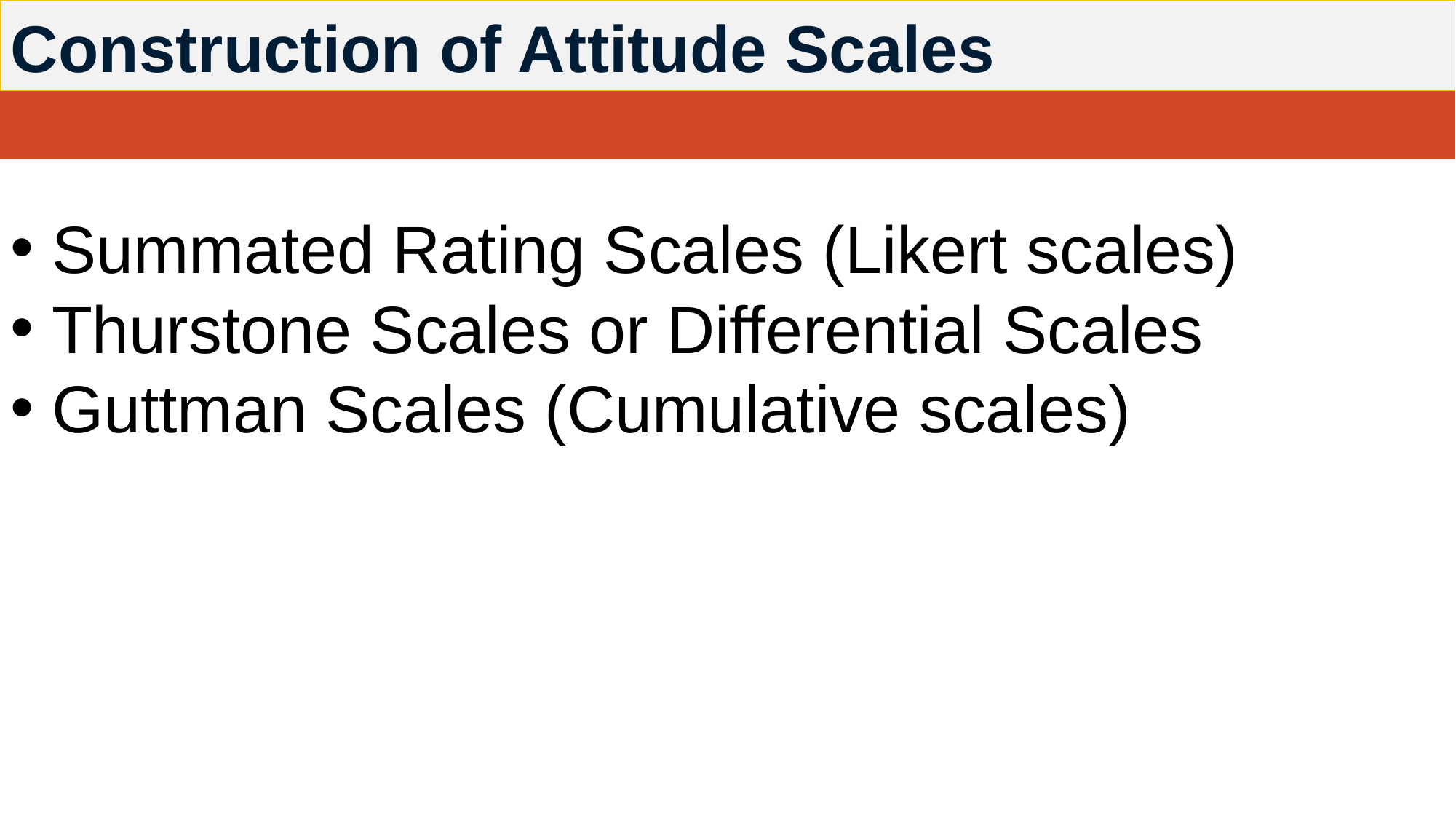

# Construction of Attitude Scales
Summated Rating Scales (Likert scales)
Thurstone Scales or Differential Scales
Guttman Scales (Cumulative scales)